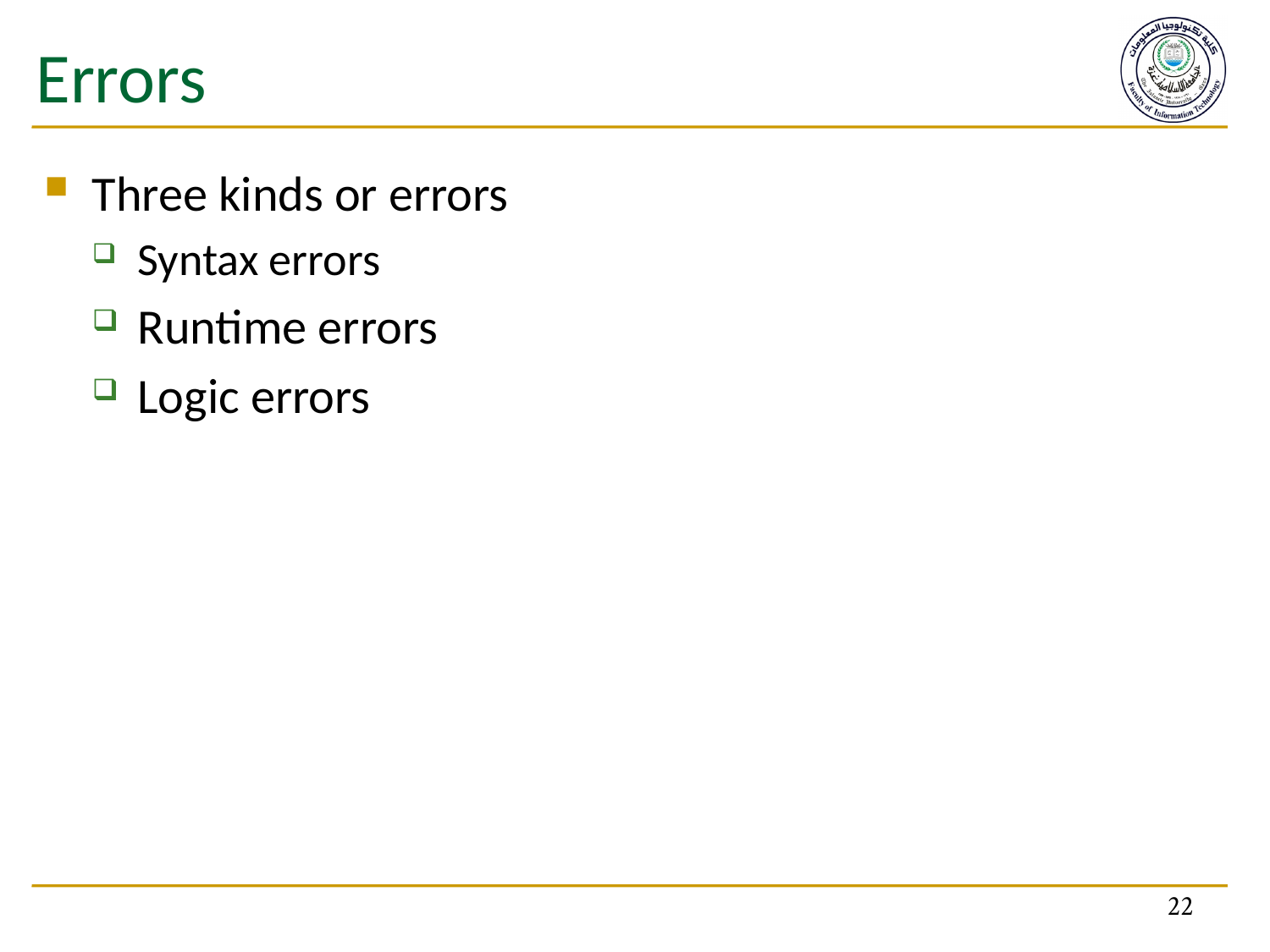

# Errors

Three kinds or errors
Syntax errors
Runtime errors
Logic errors

22